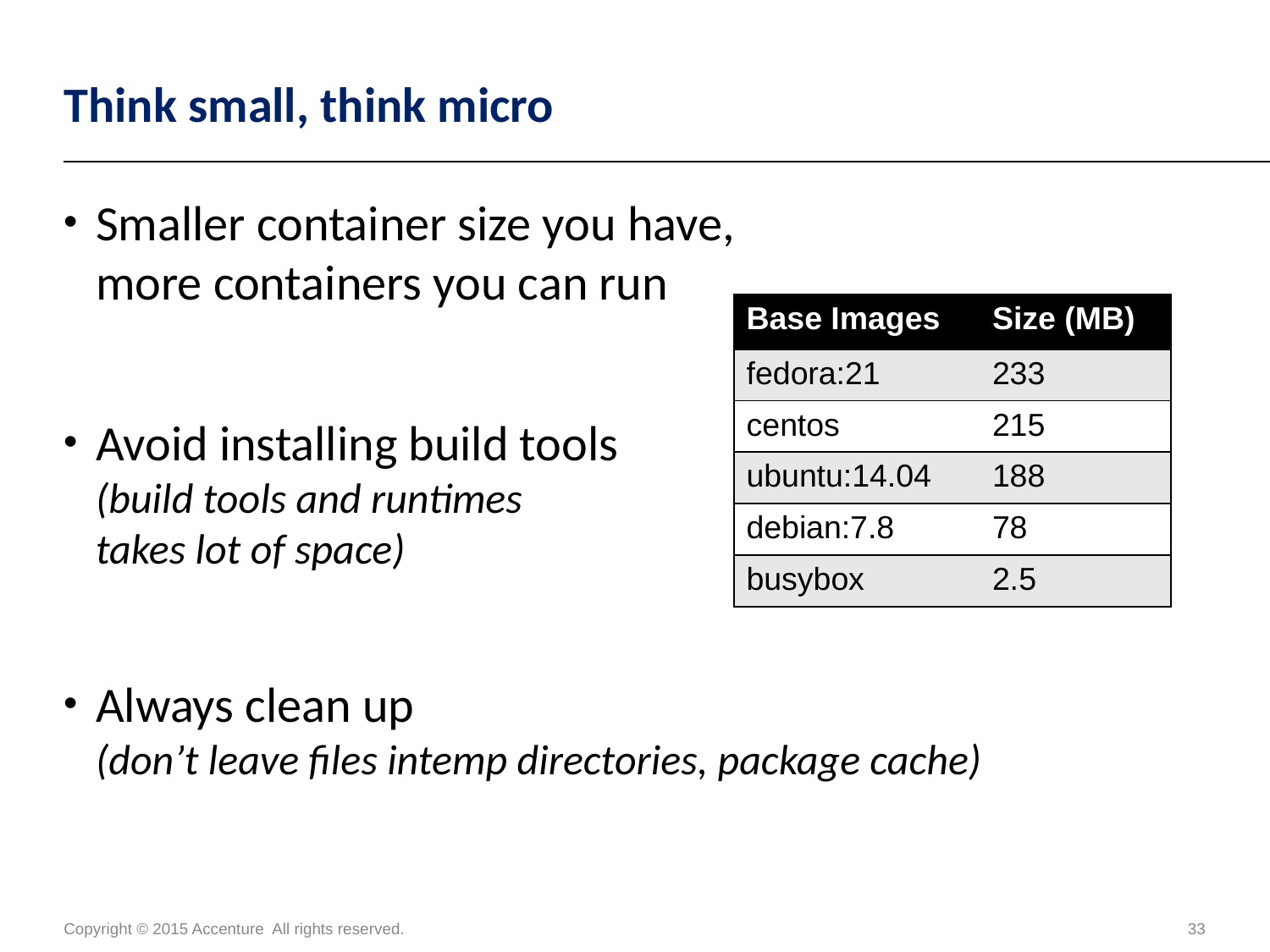

# Think small, think micro
Smaller container size you have,
more containers you can run

Avoid installing build tools
(build tools and runtimes
takes lot of space)

Always clean up
(don’t leave files intemp directories, package cache)

| Base Images | Size (MB) |
| --- | --- |
| fedora:21 | 233 |
| centos | 215 |
| ubuntu:14.04 | 188 |
| debian:7.8 | 78 |
| busybox | 2.5 |